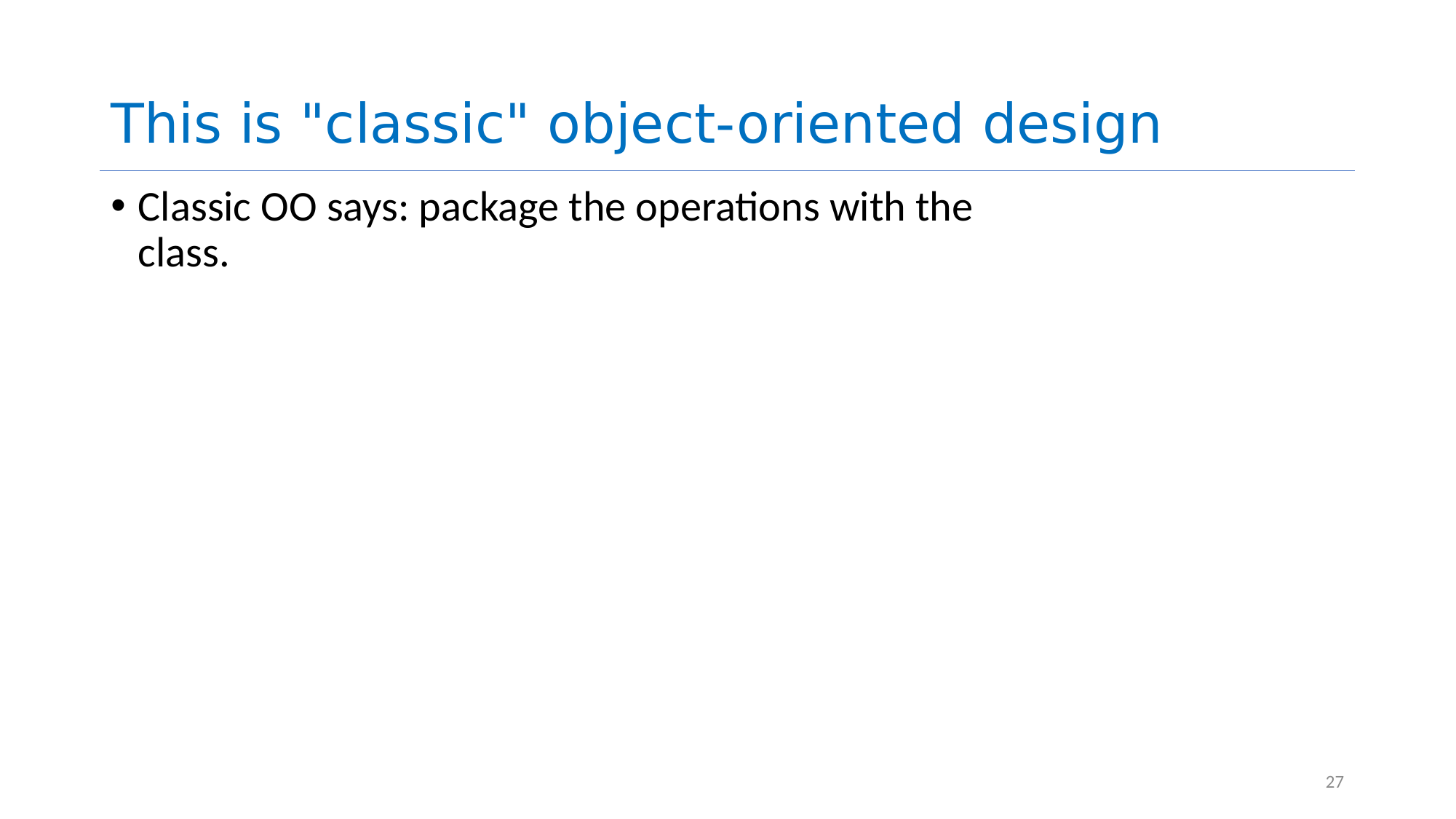

# This is "classic" object-oriented design
Classic OO says: package the operations with the class.
27